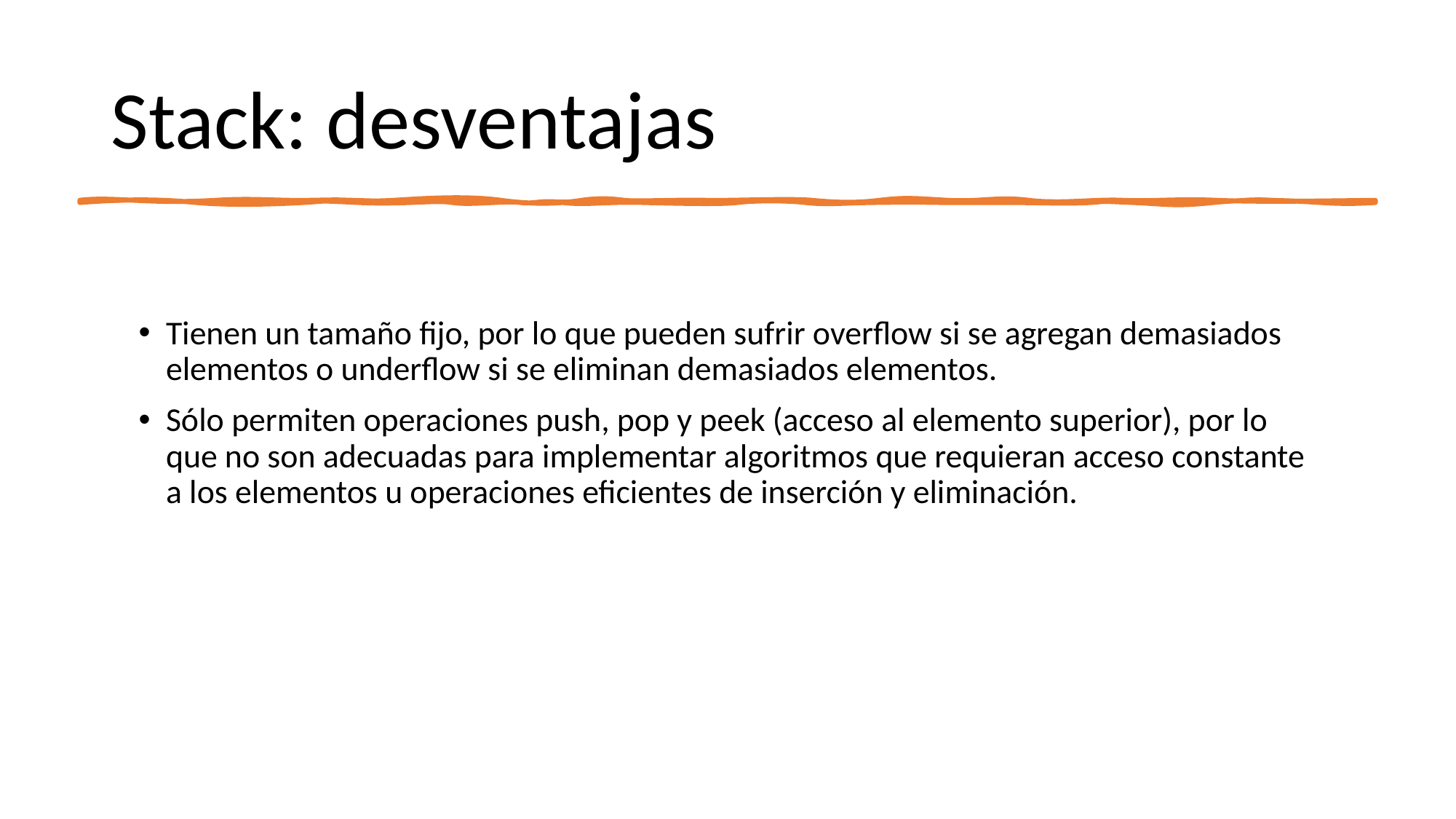

# Stack: desventajas

Tienen un tamaño fijo, por lo que pueden sufrir overflow si se agregan demasiados elementos o underflow si se eliminan demasiados elementos.
Sólo permiten operaciones push, pop y peek (acceso al elemento superior), por lo que no son adecuadas para implementar algoritmos que requieran acceso constante a los elementos u operaciones eficientes de inserción y eliminación.